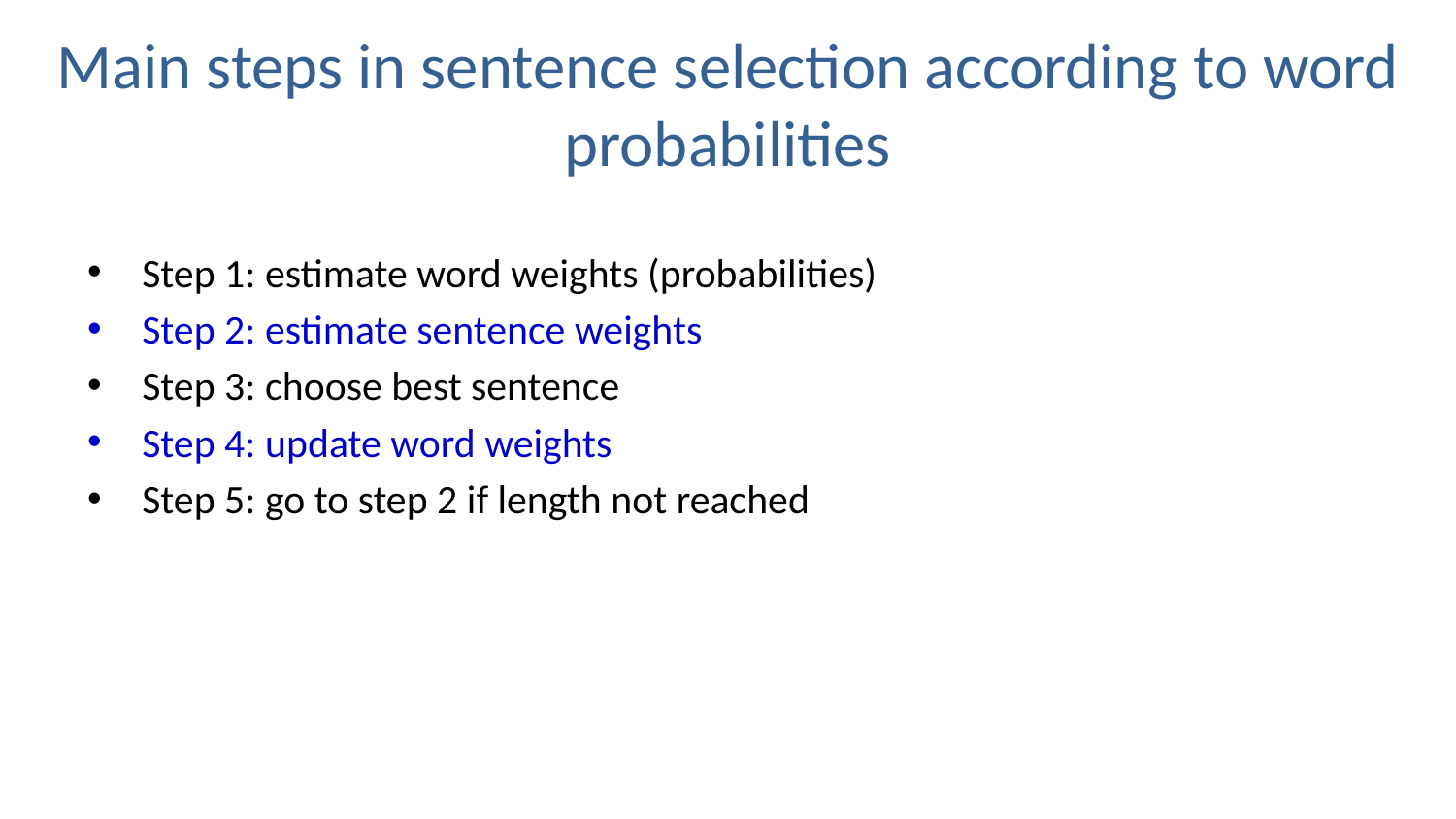

# Main steps in sentence selection according to word probabilities
Step 1: estimate word weights (probabilities)
Step 2: estimate sentence weights
Step 3: choose best sentence
Step 4: update word weights
Step 5: go to step 2 if length not reached